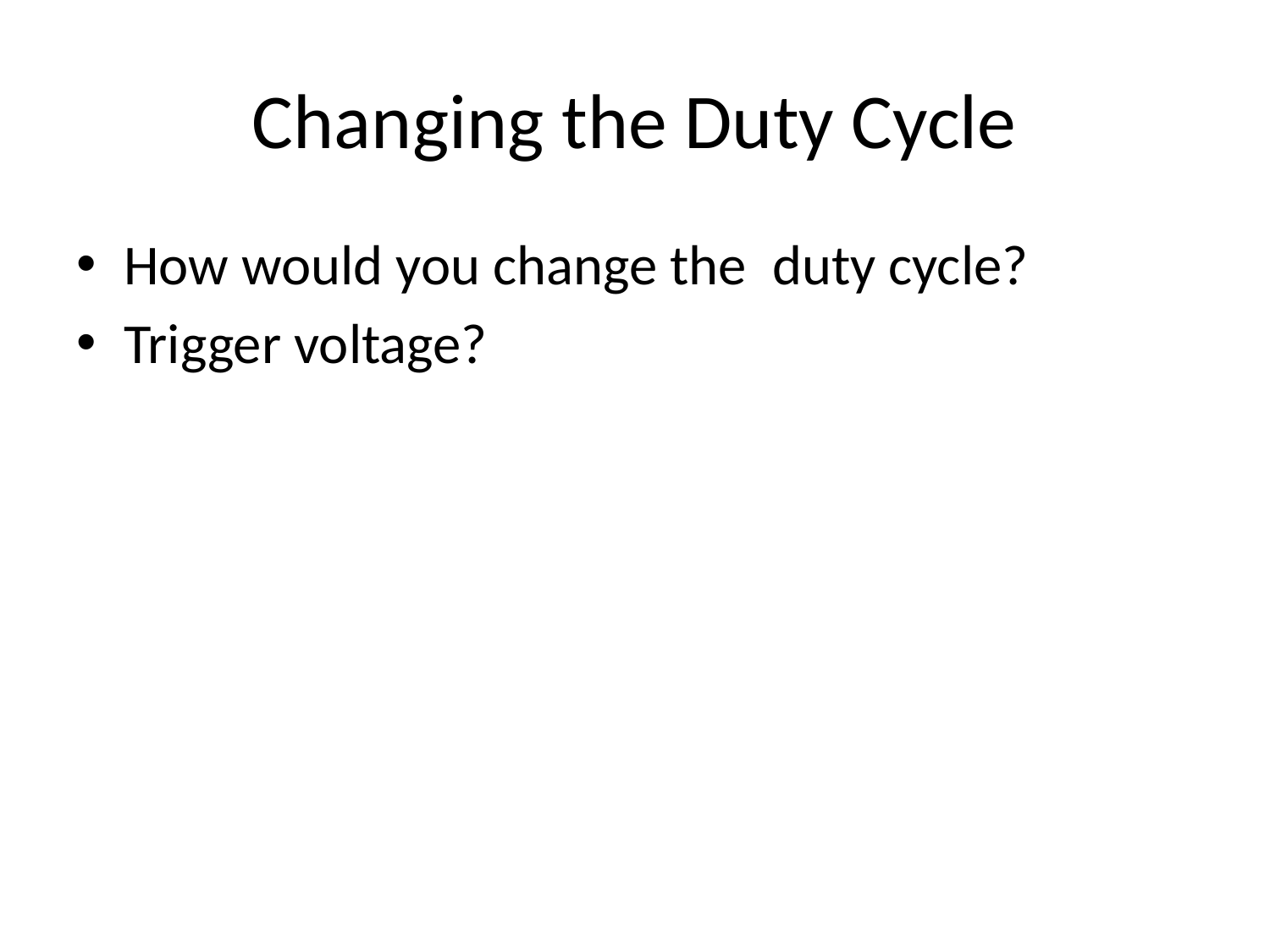

# Changing the Duty Cycle
How would you change the  duty cycle?
Trigger voltage?